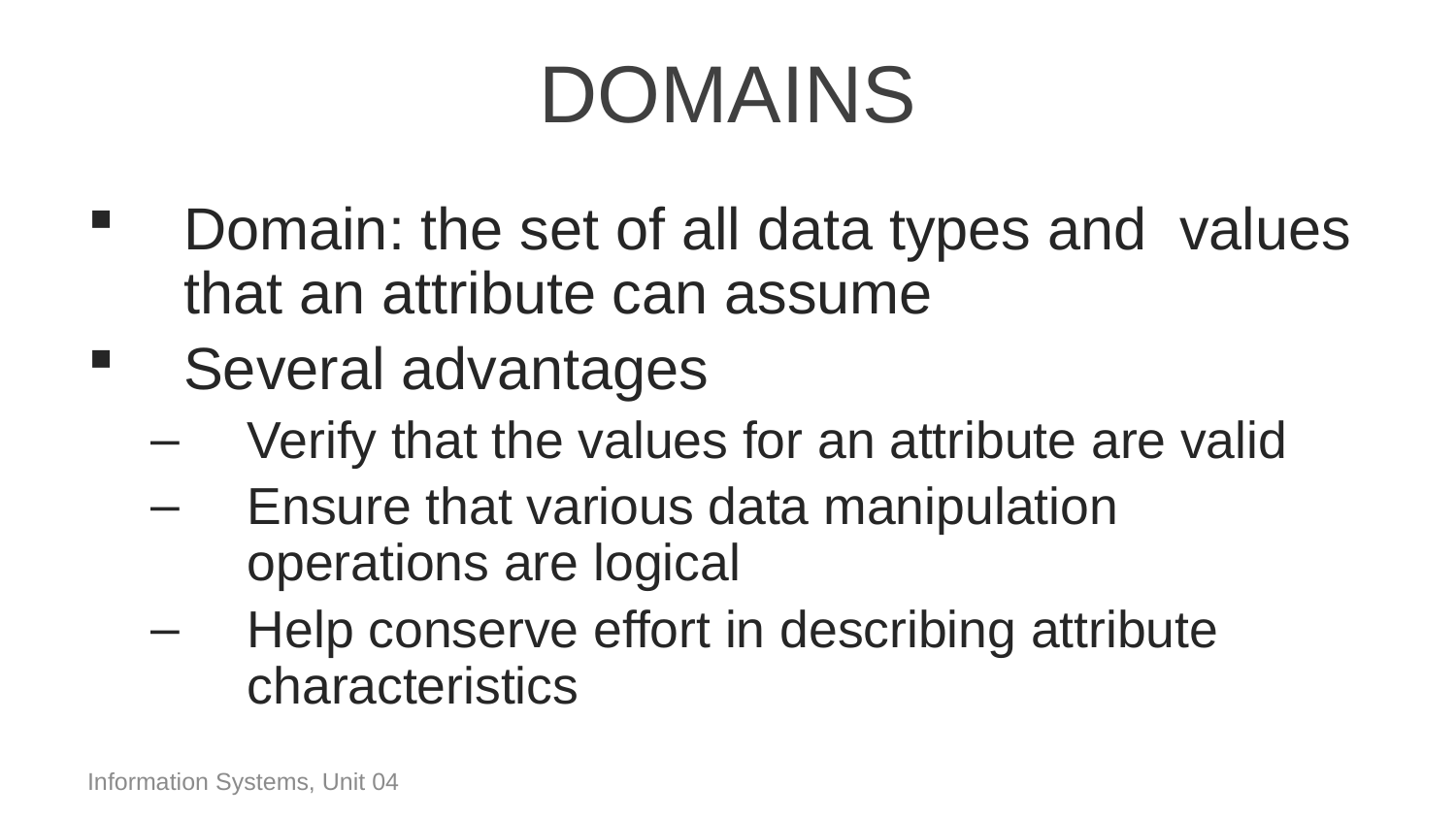

# Domains
Domain: the set of all data types and  values that an attribute can assume
Several advantages
Verify that the values for an attribute are valid
Ensure that various data manipulation operations are logical
Help conserve effort in describing attribute characteristics
Information Systems, Unit 04
51